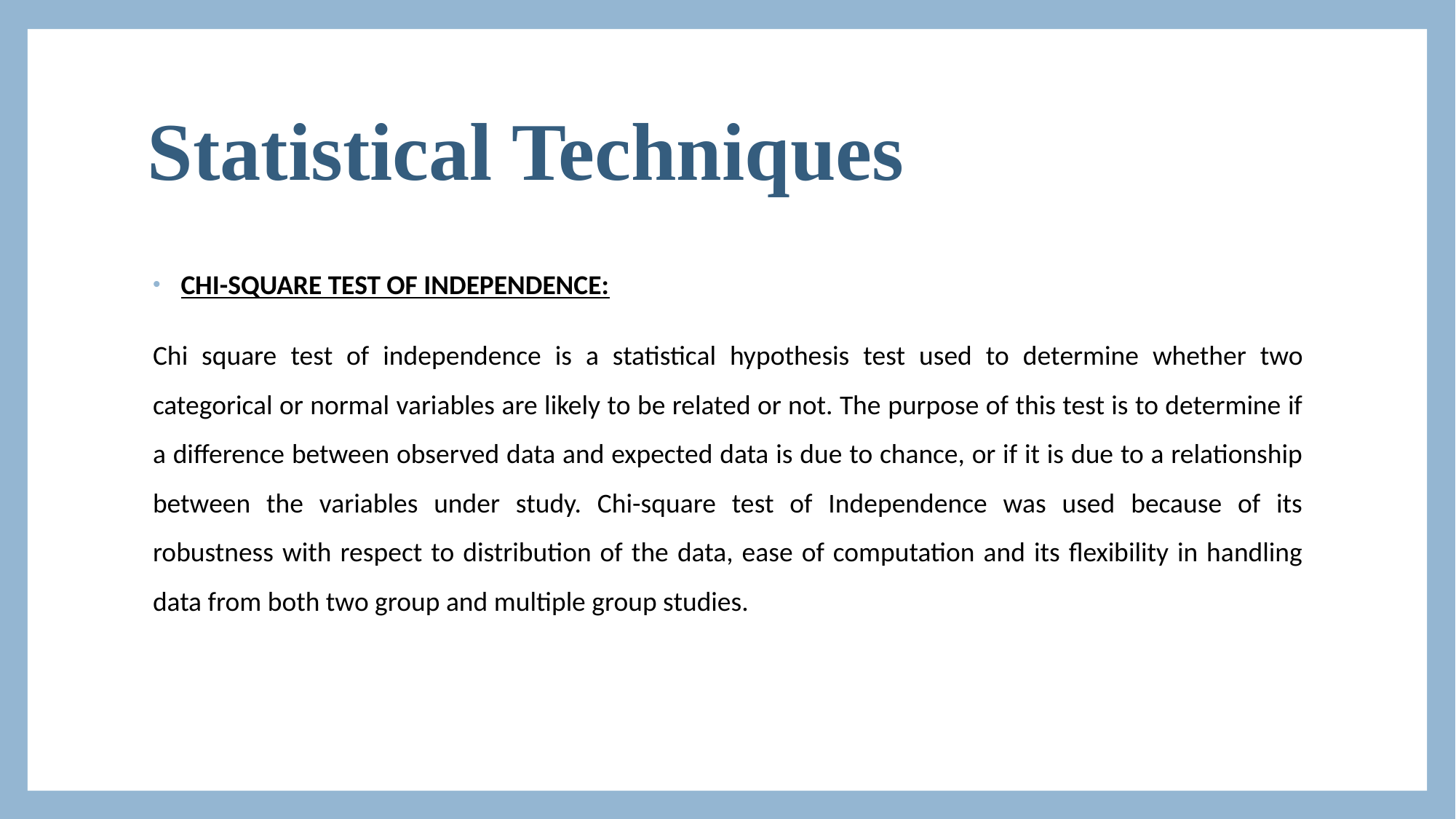

# Statistical Techniques
 CHI-SQUARE TEST OF INDEPENDENCE:
Chi square test of independence is a statistical hypothesis test used to determine whether two categorical or normal variables are likely to be related or not. The purpose of this test is to determine if a difference between observed data and expected data is due to chance, or if it is due to a relationship between the variables under study. Chi-square test of Independence was used because of its robustness with respect to distribution of the data, ease of computation and its flexibility in handling data from both two group and multiple group studies.